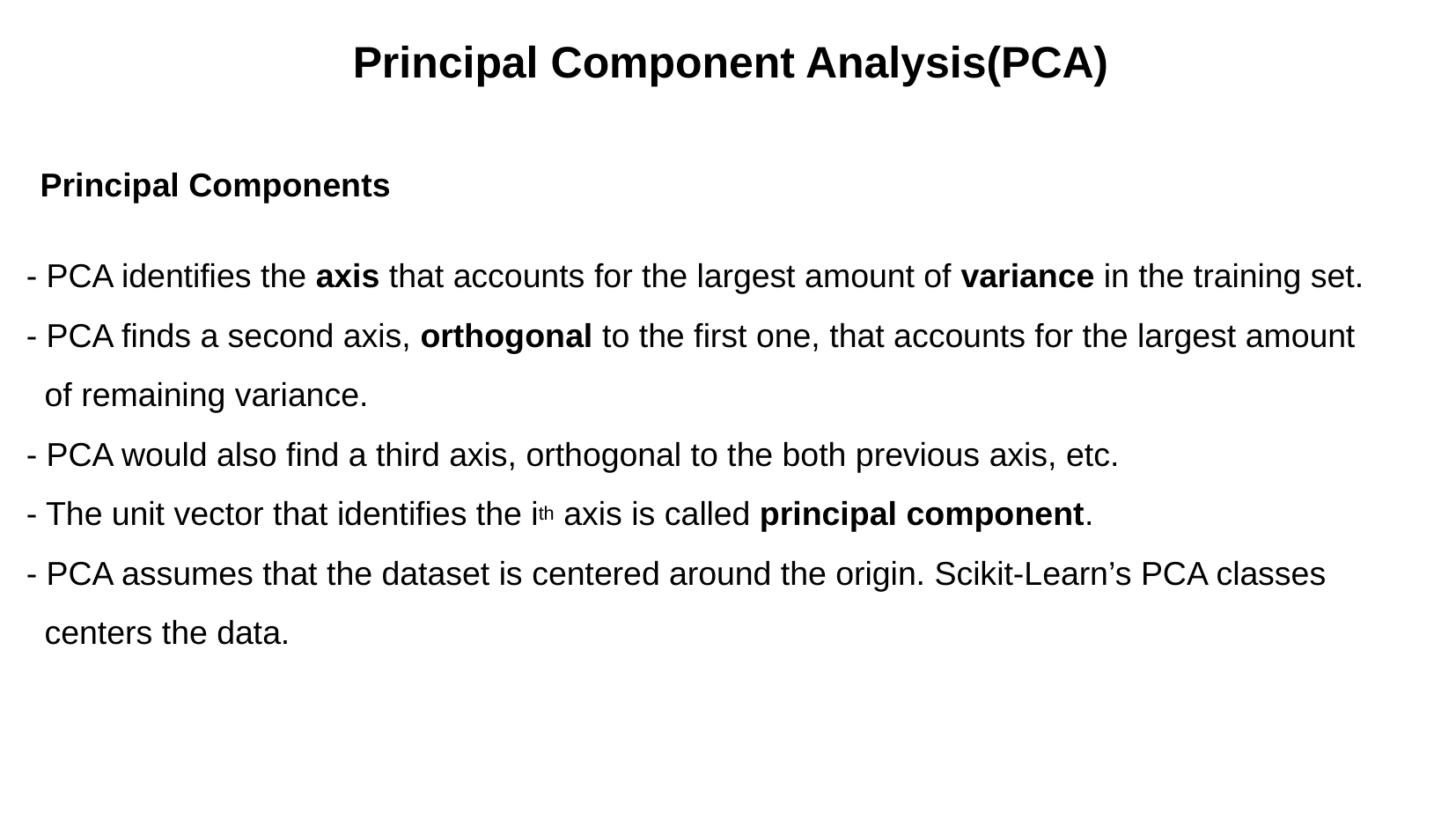

Principal Component Analysis(PCA)
Principal Components
- PCA identifies the axis that accounts for the largest amount of variance in the training set.
- PCA finds a second axis, orthogonal to the first one, that accounts for the largest amount      of remaining variance.
- PCA would also find a third axis, orthogonal to the both previous axis, etc.
- The unit vector that identifies the ith axis is called principal component.
- PCA assumes that the dataset is centered around the origin. Scikit-Learn’s PCA classes         centers the data.